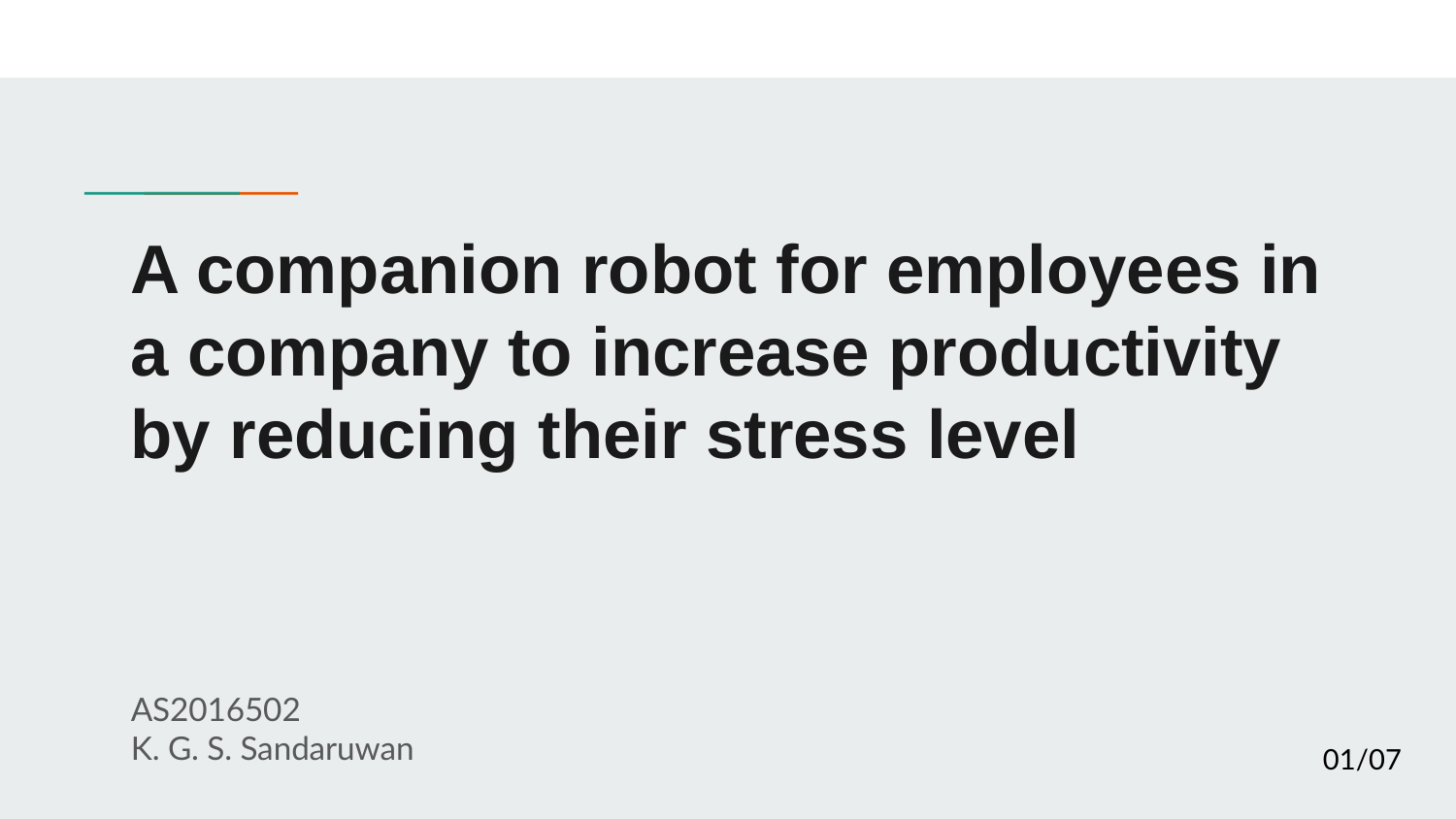

# A companion robot for employees in a company to increase productivity by reducing their stress level
AS2016502
K. G. S. Sandaruwan
01/07